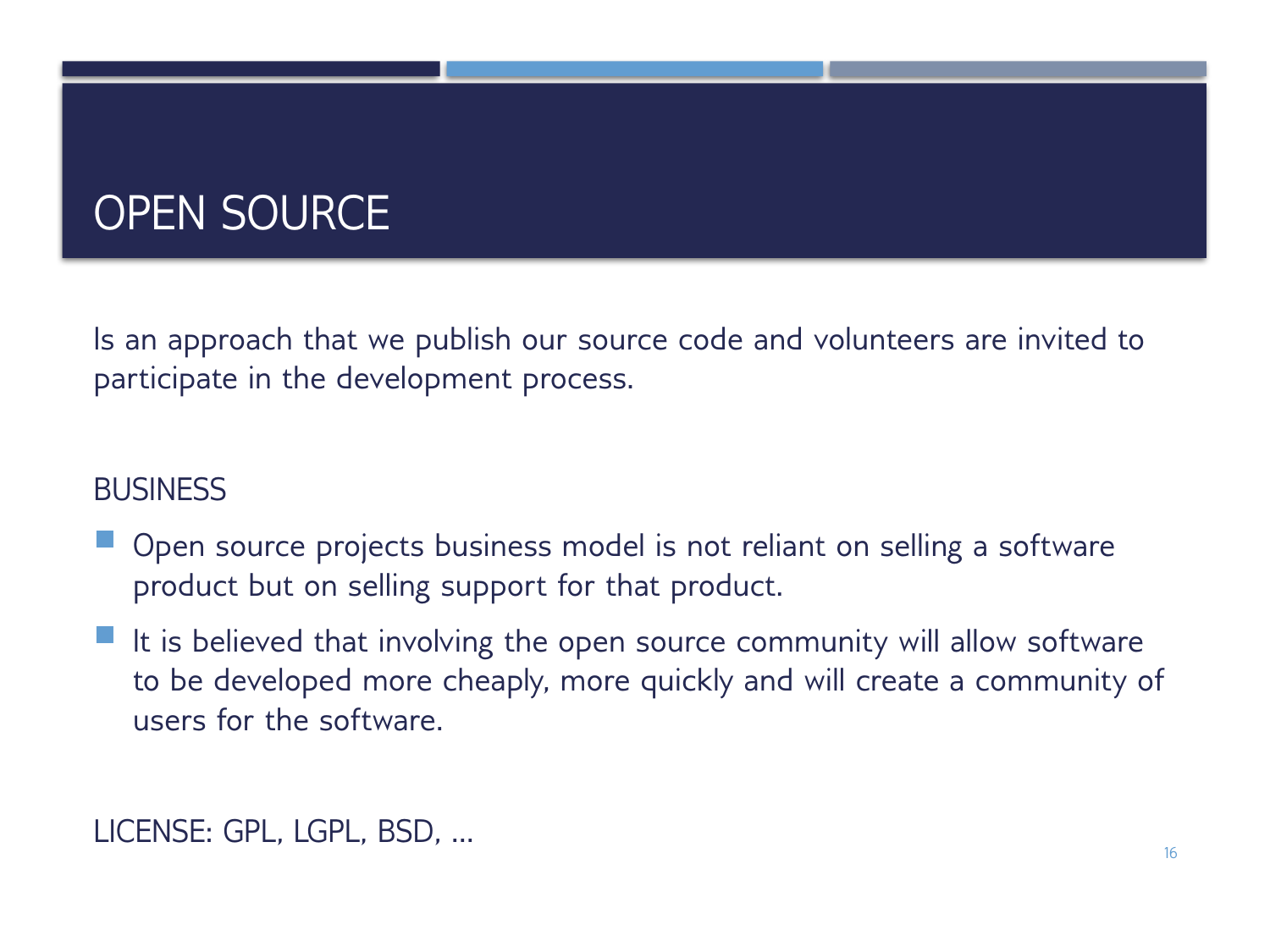

# Open source
Is an approach that we publish our source code and volunteers are invited to participate in the development process.

business
Open source projects business model is not reliant on selling a software product but on selling support for that product.
It is believed that involving the open source community will allow software to be developed more cheaply, more quickly and will create a community of users for the software.

LICENSE: GPL, LGPL, BSD, …
16